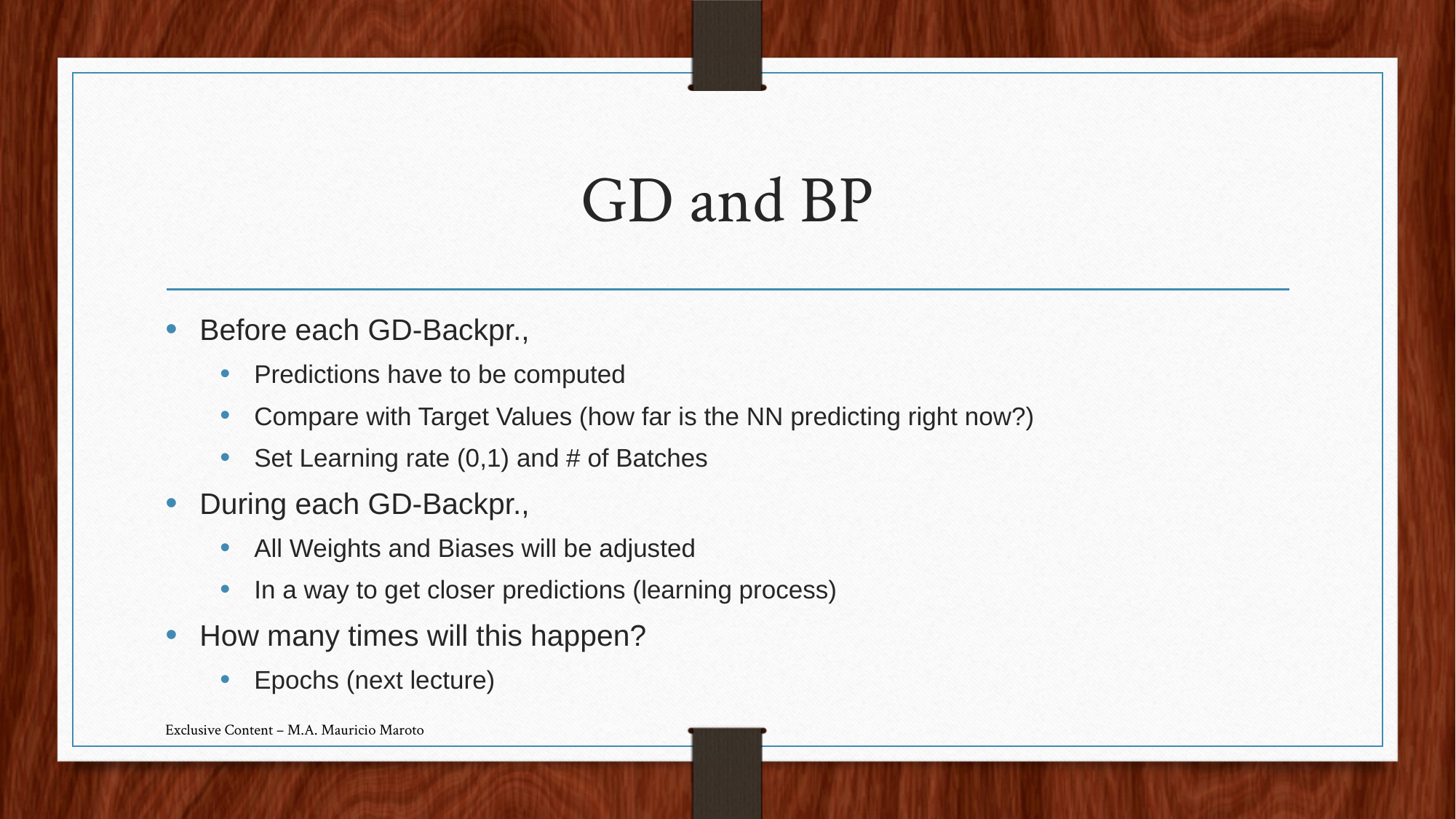

# GD and BP
Before each GD-Backpr.,
Predictions have to be computed
Compare with Target Values (how far is the NN predicting right now?)
Set Learning rate (0,1) and # of Batches
During each GD-Backpr.,
All Weights and Biases will be adjusted
In a way to get closer predictions (learning process)
How many times will this happen?
Epochs (next lecture)
Exclusive Content – M.A. Mauricio Maroto